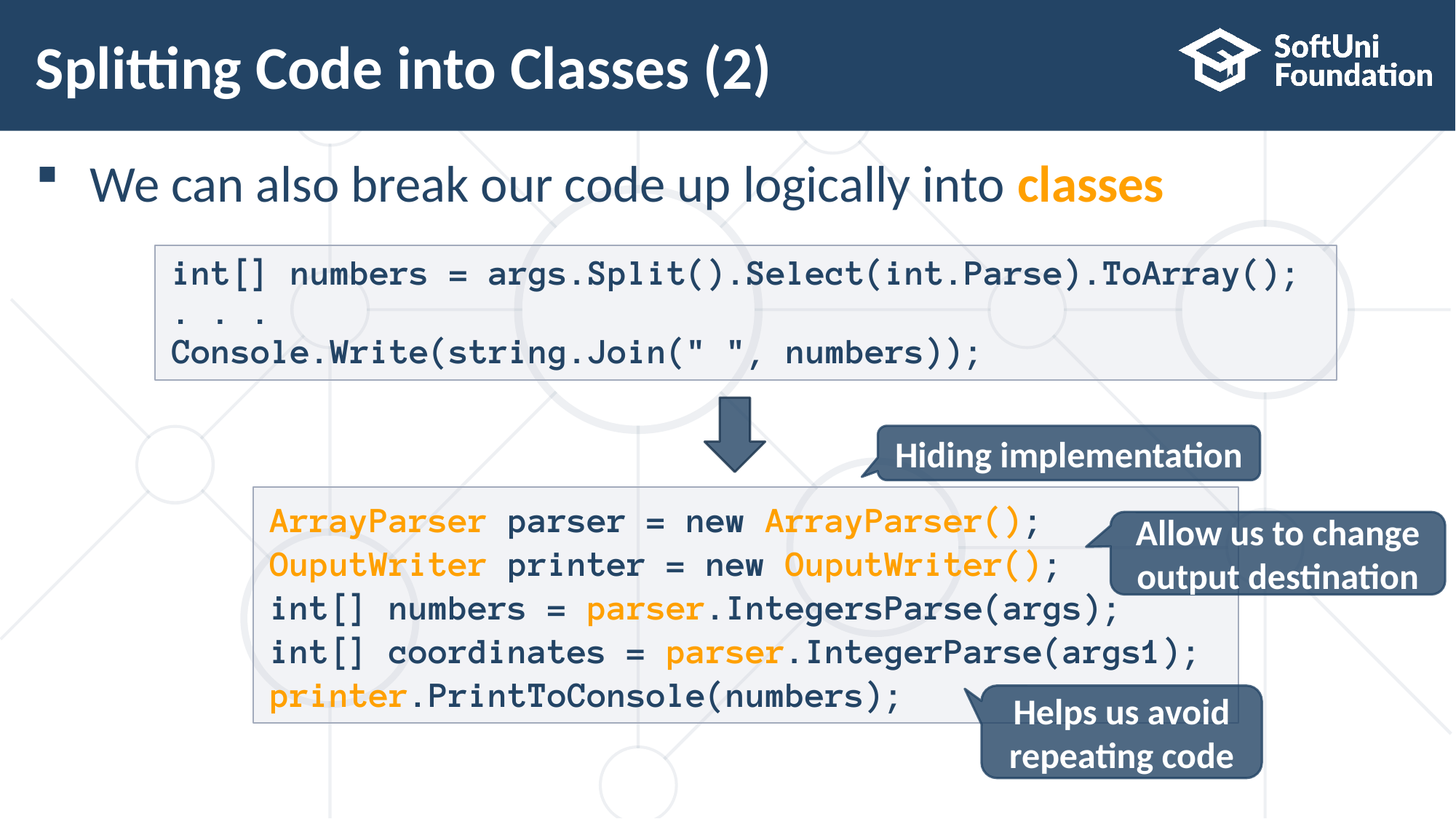

# Splitting Code into Classes (2)
We can also break our code up logically into classes
int[] numbers = args.Split().Select(int.Parse).ToArray();
. . .
Console.Write(string.Join(" ", numbers));

Hiding implementation
ArrayParser parser = new ArrayParser();
OuputWriter printer = new OuputWriter();
int[] numbers = parser.IntegersParse(args);
int[] coordinates = parser.IntegerParse(args1);
printer.PrintToConsole(numbers);
Allow us to change output destination
Helps us avoid repeating code
12